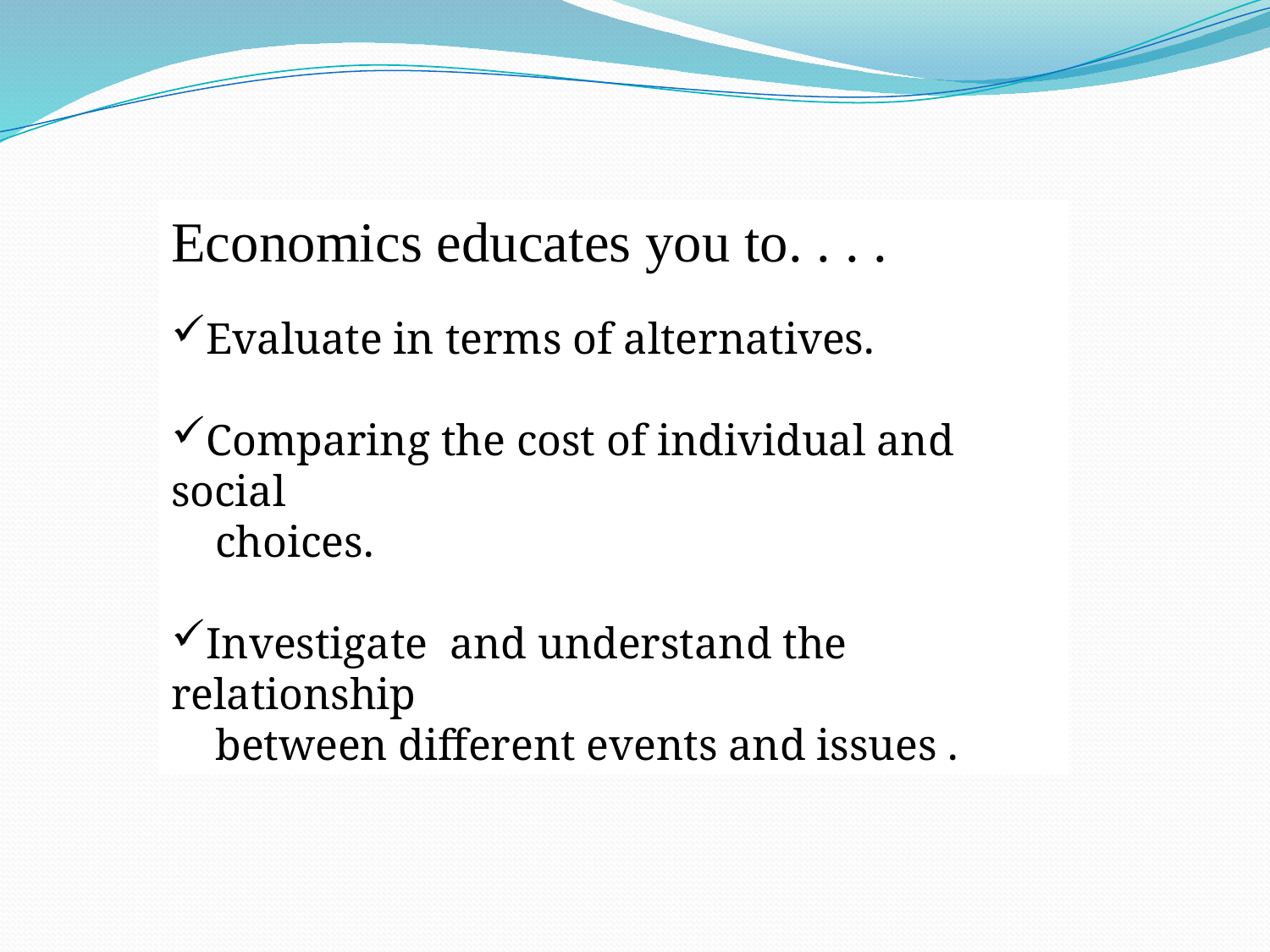

Economics educates you to. . . .

Evaluate in terms of alternatives.

Comparing the cost of individual and social
    choices.

Investigate  and understand the relationship
    between different events and issues .